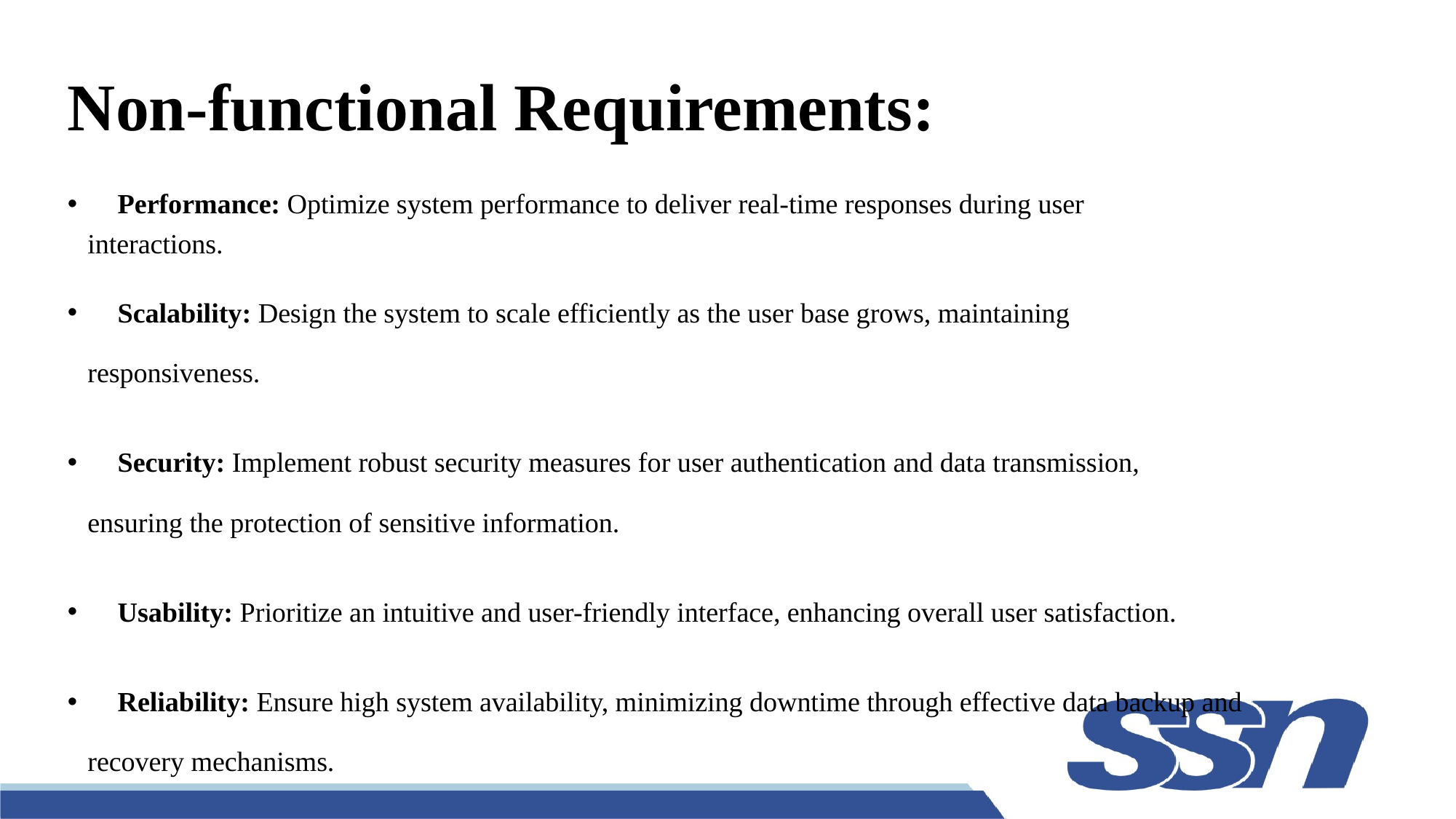

# Non-functional Requirements:
Performance: Optimize system performance to deliver real-time responses during user
 interactions.

Scalability: Design the system to scale efficiently as the user base grows, maintaining

 responsiveness.

Security: Implement robust security measures for user authentication and data transmission,

 ensuring the protection of sensitive information.

Usability: Prioritize an intuitive and user-friendly interface, enhancing overall user satisfaction.

Reliability: Ensure high system availability, minimizing downtime through effective data backup and

 recovery mechanisms.